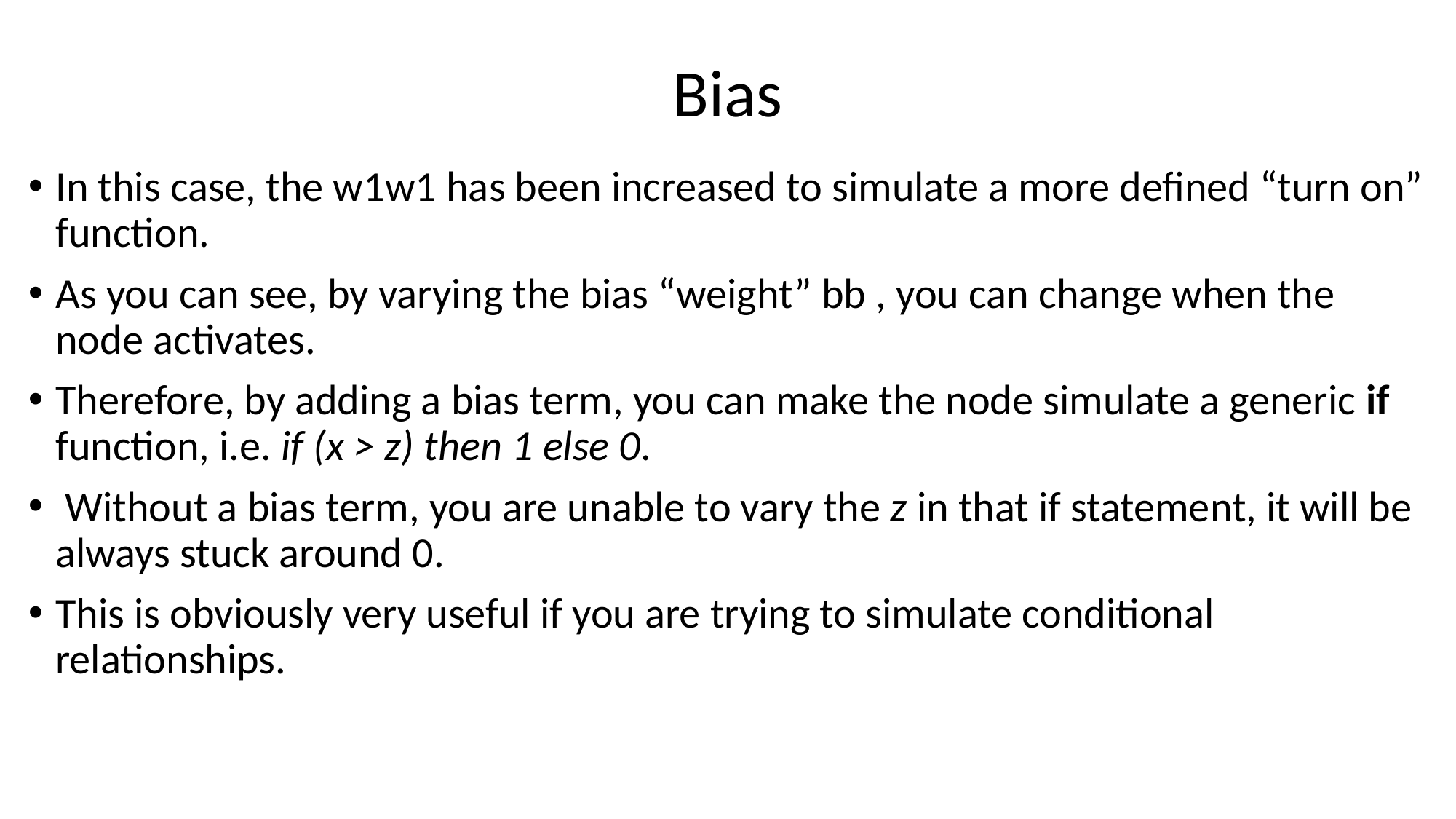

# Bias
In this case, the w1w1 has been increased to simulate a more defined “turn on” function.
As you can see, by varying the bias “weight” bb , you can change when the node activates.
Therefore, by adding a bias term, you can make the node simulate a generic if function, i.e. if (x > z) then 1 else 0.
 Without a bias term, you are unable to vary the z in that if statement, it will be always stuck around 0.
This is obviously very useful if you are trying to simulate conditional relationships.